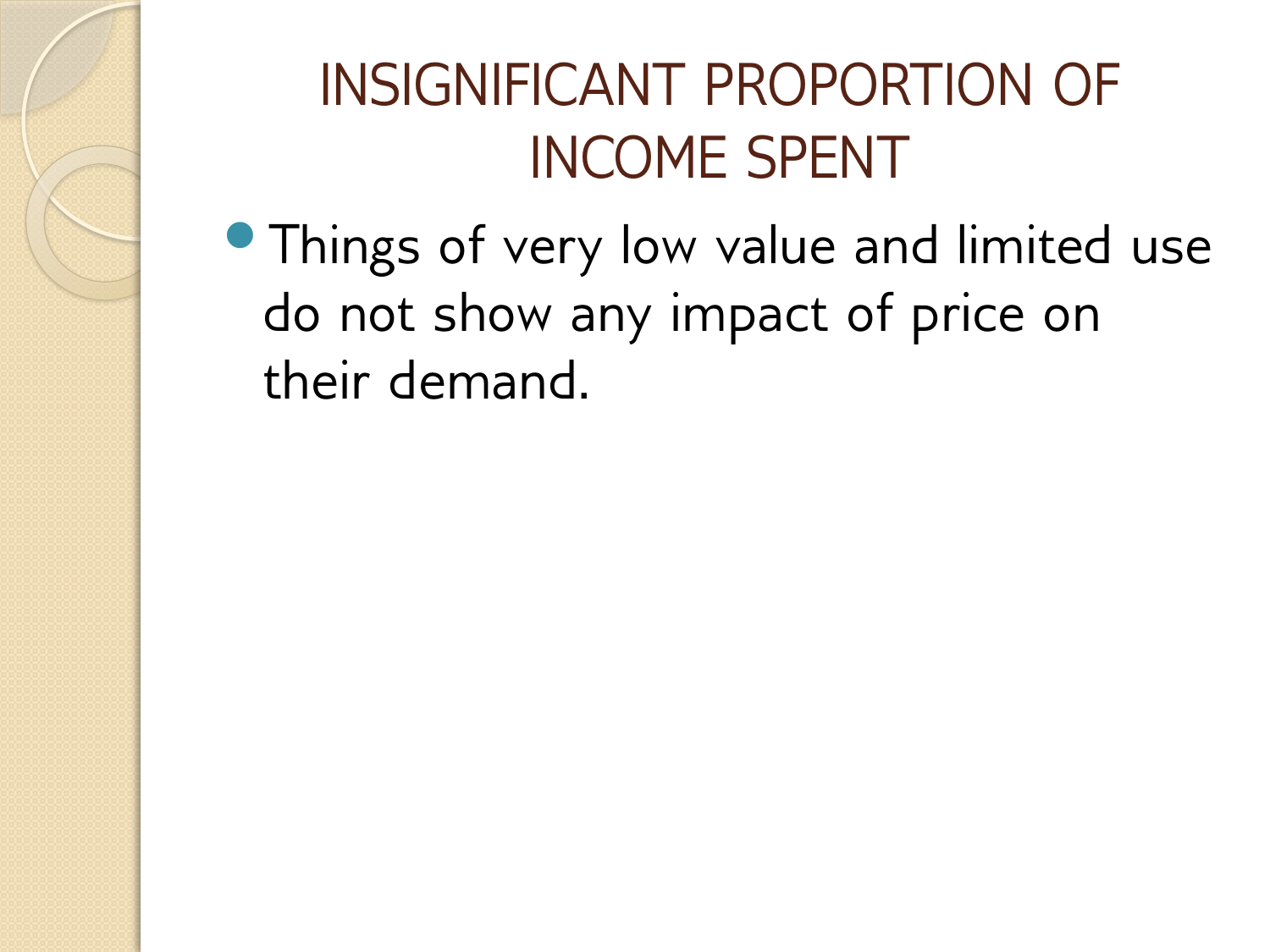

# INSIGNIFICANT PROPORTION OF INCOME SPENT
Things of very low value and limited use do not show any impact of price on their demand.